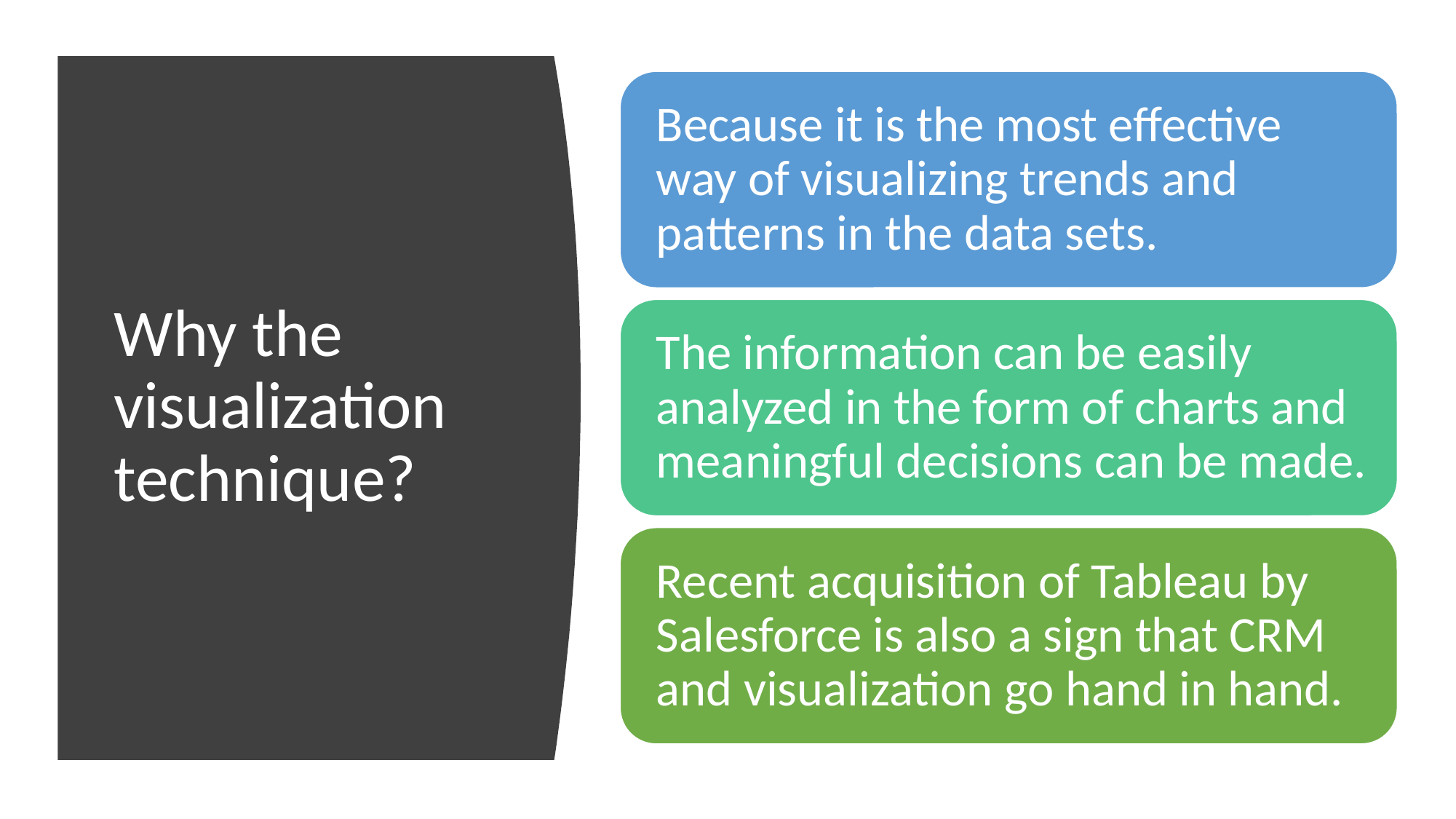

Because it is the most effective way of visualizing trends and patterns in the data sets.
The information can be easily analyzed in the form of charts and meaningful decisions can be made.
Recent acquisition of Tableau by Salesforce is also a sign that CRM and visualization go hand in hand.

# Why the visualization technique?